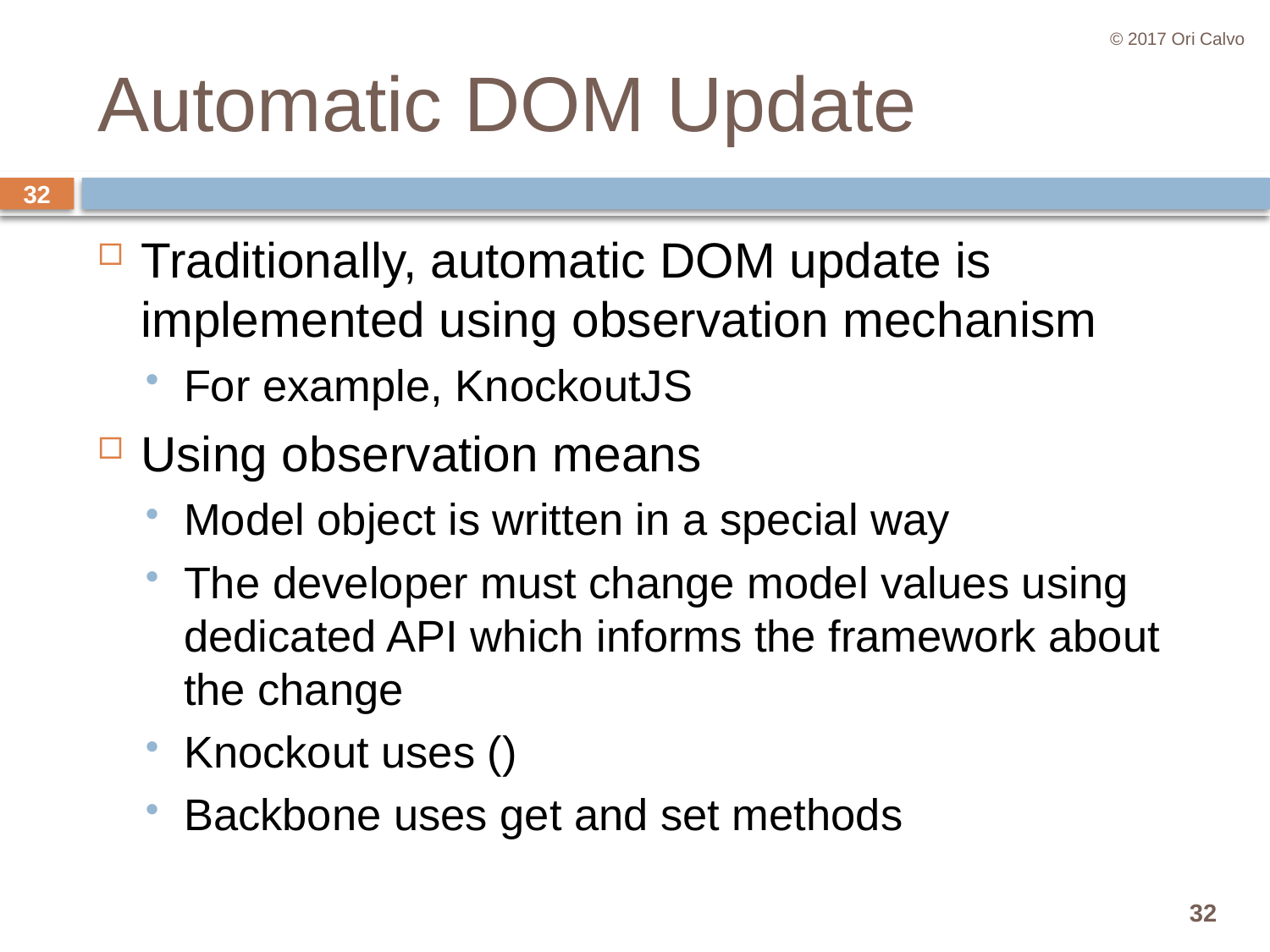

© 2017 Ori Calvo
# Automatic DOM Update
32
Traditionally, automatic DOM update is implemented using observation mechanism
For example, KnockoutJS
Using observation means
Model object is written in a special way
The developer must change model values using dedicated API which informs the framework about the change
Knockout uses ()
Backbone uses get and set methods